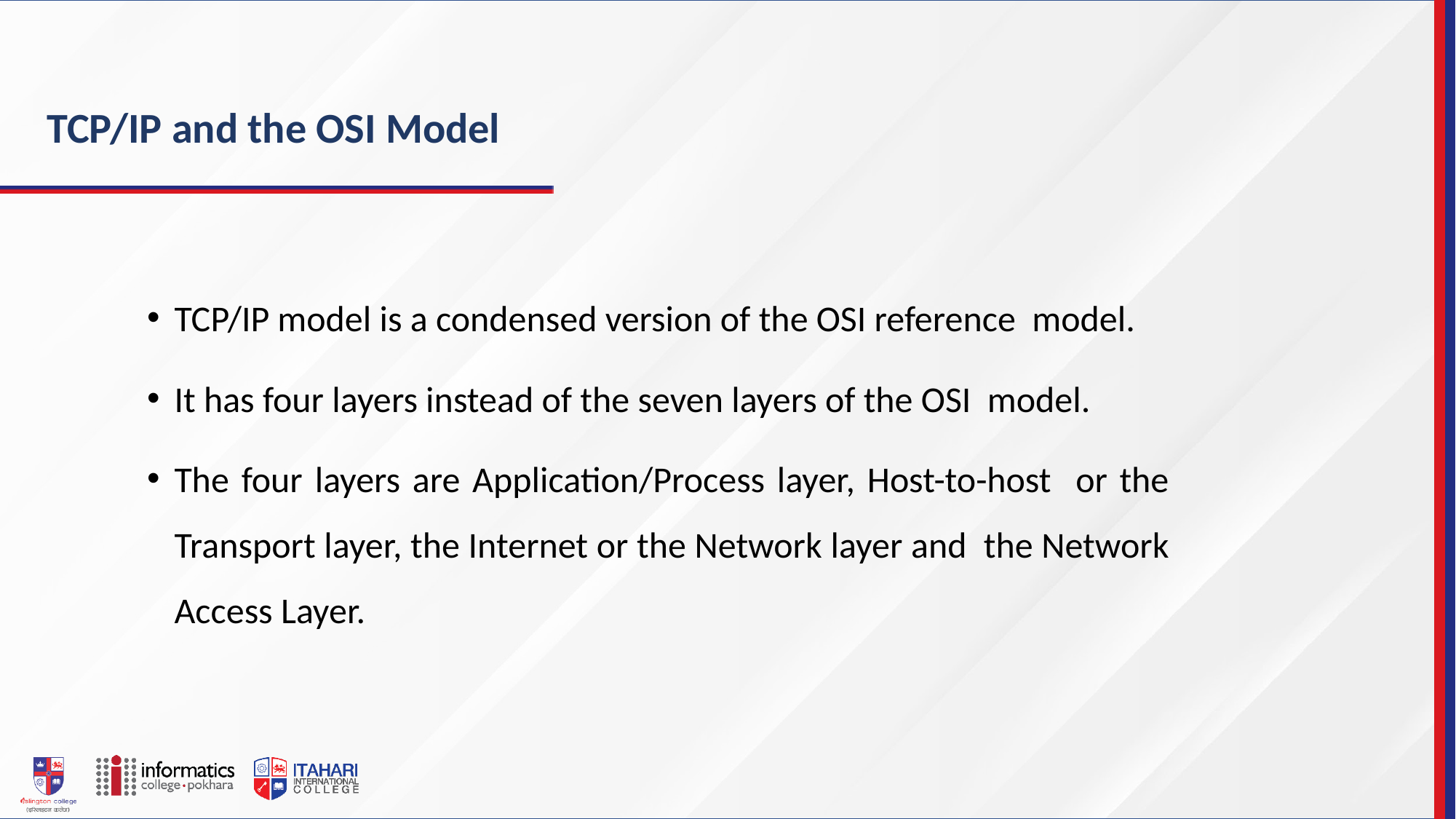

TCP/IP and the OSI Model
TCP/IP model is a condensed version of the OSI reference  model.
It has four layers instead of the seven layers of the OSI  model.
The four layers are Application/Process layer, Host-to-host  or the Transport layer, the Internet or the Network layer and  the Network Access Layer.